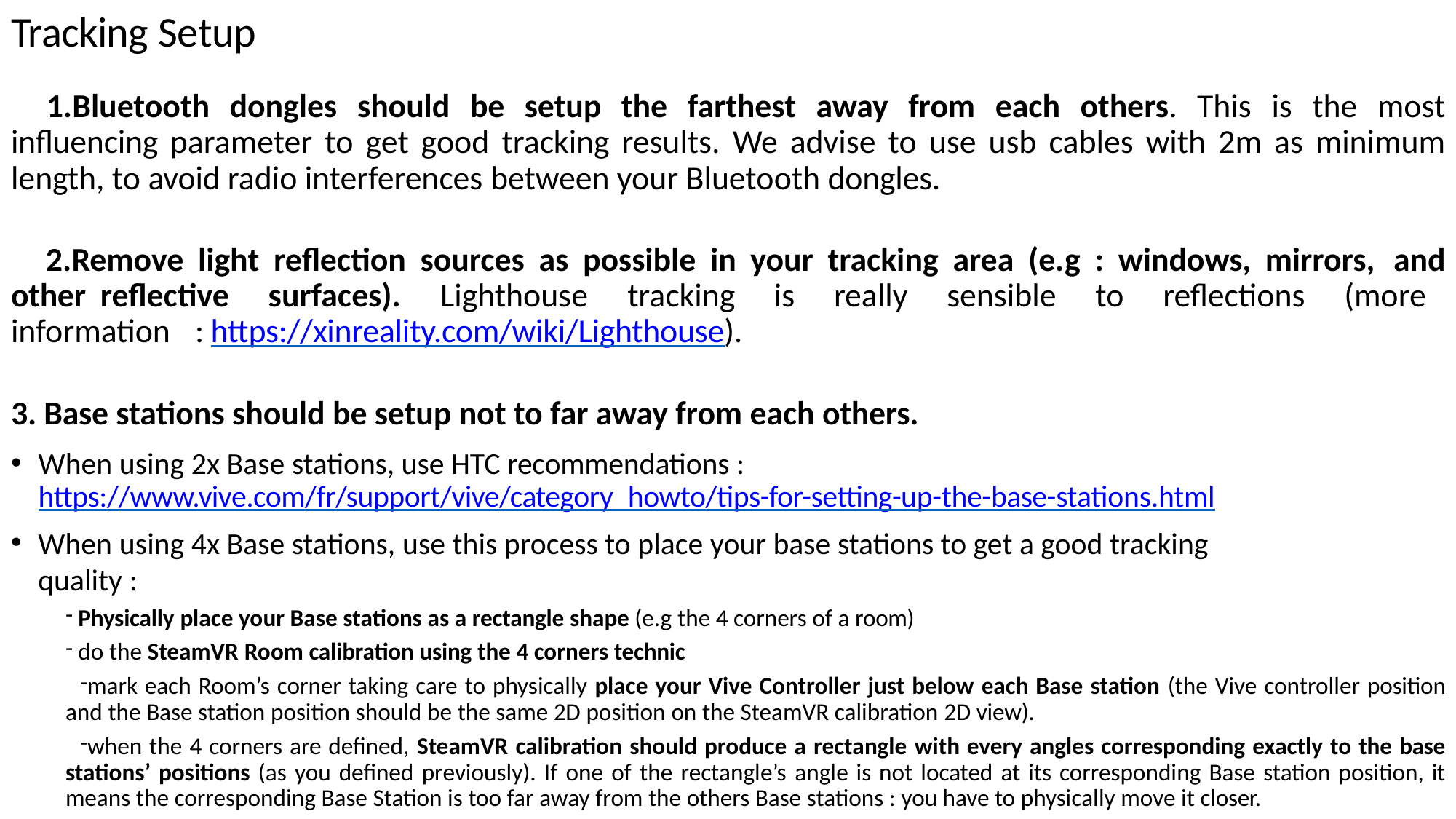

# Tracking Setup
Bluetooth dongles should be setup the farthest away from each others. This is the most influencing parameter to get good tracking results. We advise to use usb cables with 2m as minimum length, to avoid radio interferences between your Bluetooth dongles.

Remove light reflection sources as possible in your tracking area (e.g : windows, mirrors, and other reflective  surfaces).  Lighthouse  tracking  is  really  sensible  to  reflections  (more  information  : https://xinreality.com/wiki/Lighthouse).

Base stations should be setup not to far away from each others.
When using 2x Base stations, use HTC recommendations : https://www.vive.com/fr/support/vive/category_howto/tips-for-setting-up-the-base-stations.html
When using 4x Base stations, use this process to place your base stations to get a good tracking quality :
Physically place your Base stations as a rectangle shape (e.g the 4 corners of a room)
do the SteamVR Room calibration using the 4 corners technic
mark each Room’s corner taking care to physically place your Vive Controller just below each Base station (the Vive controller position and the Base station position should be the same 2D position on the SteamVR calibration 2D view).
when the 4 corners are defined, SteamVR calibration should produce a rectangle with every angles corresponding exactly to the base stations’ positions (as you defined previously). If one of the rectangle’s angle is not located at its corresponding Base station position, it means the corresponding Base Station is too far away from the others Base stations : you have to physically move it closer.